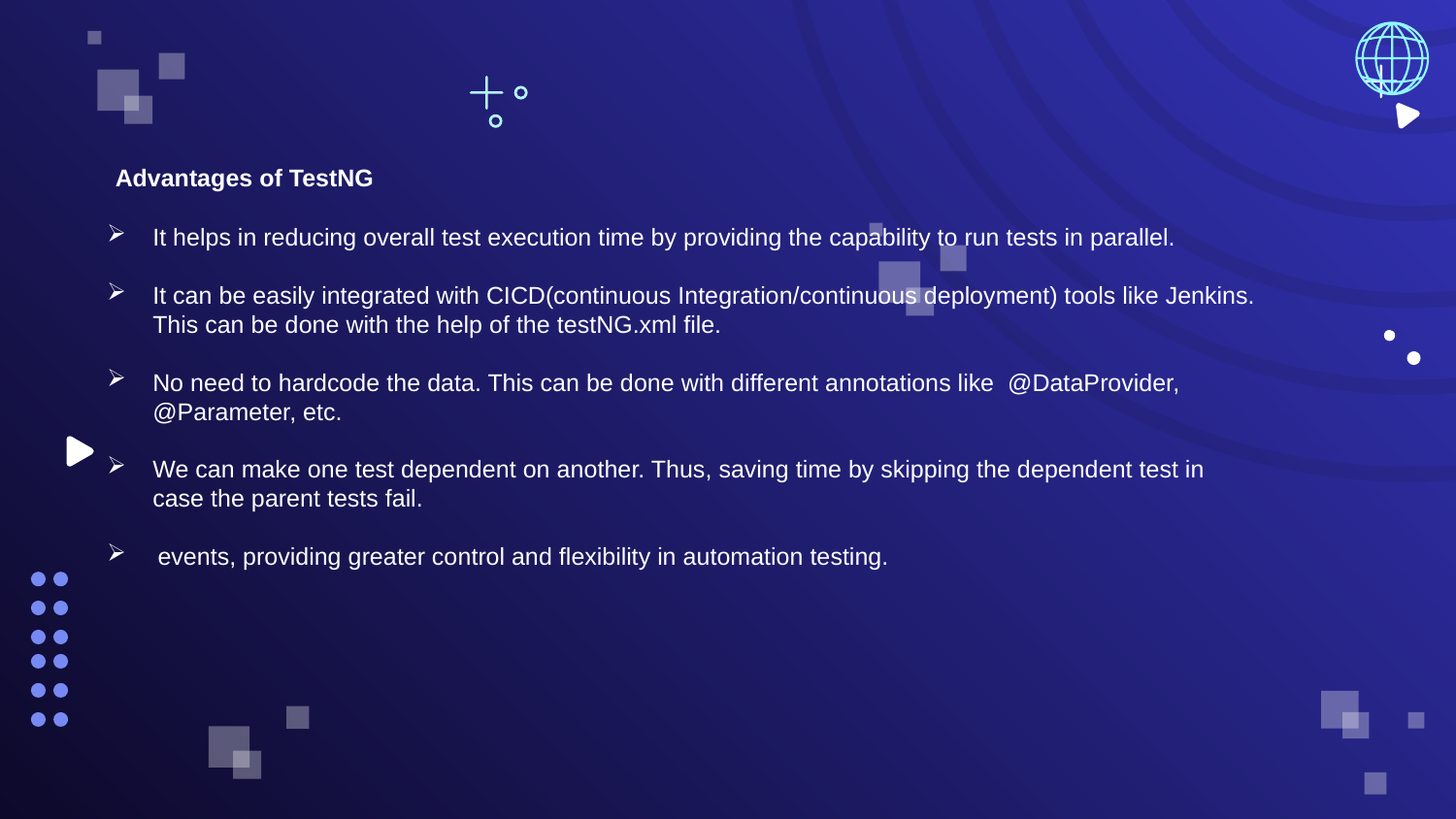

Advantages of TestNG

It helps in reducing overall test execution time by providing the capability to run tests in parallel.

It can be easily integrated with CICD(continuous Integration/continuous deployment) tools like Jenkins. This can be done with the help of the testNG.xml file.

No need to hardcode the data. This can be done with different annotations like  @DataProvider, @Parameter, etc.

We can make one test dependent on another. Thus, saving time by skipping the dependent test in case the parent tests fail.

events, providing greater control and flexibility in automation testing.